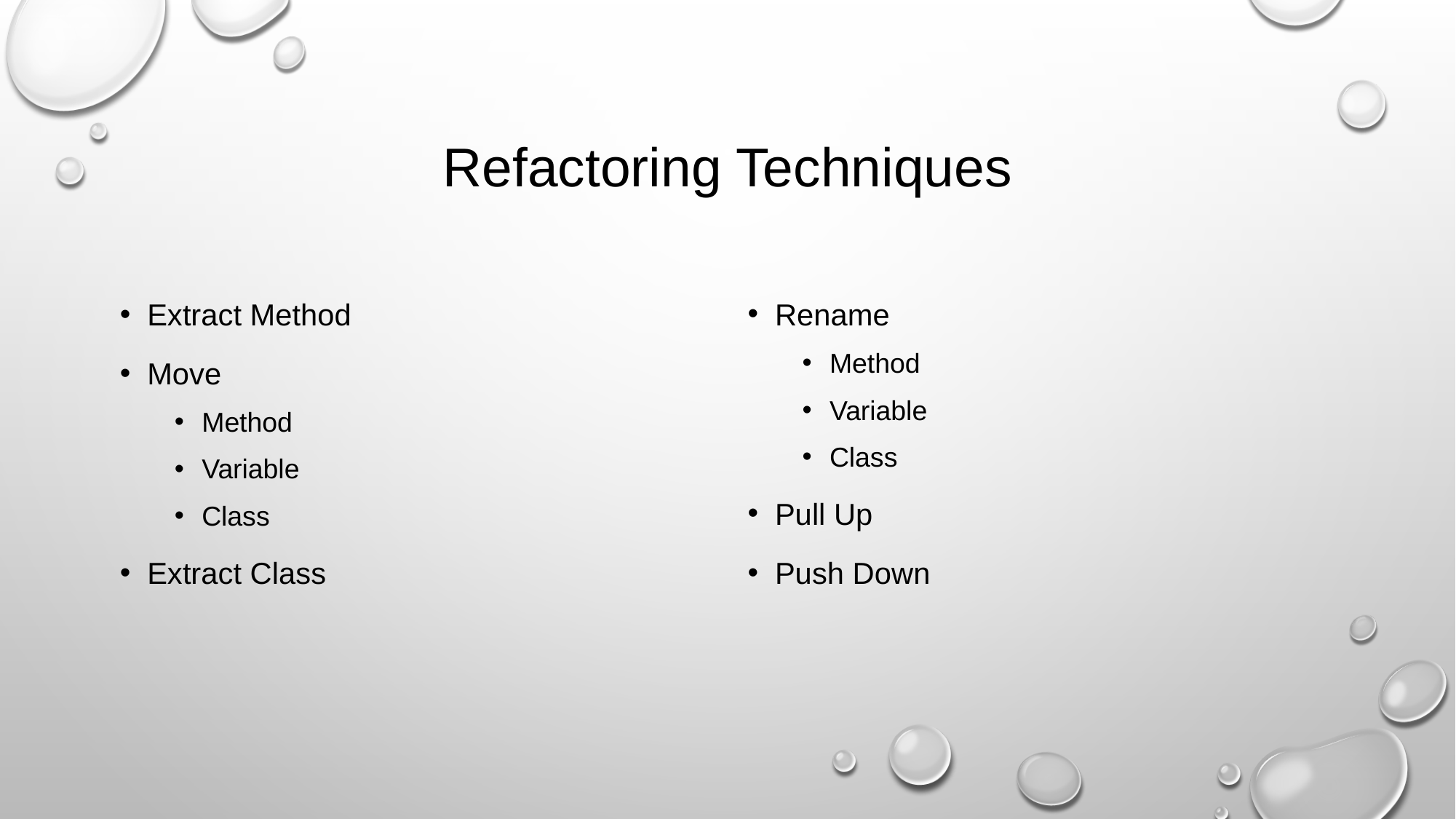

# Refactoring Techniques
Extract Method
Move
Method
Variable
Class
Extract Class
Rename
Method
Variable
Class
Pull Up
Push Down